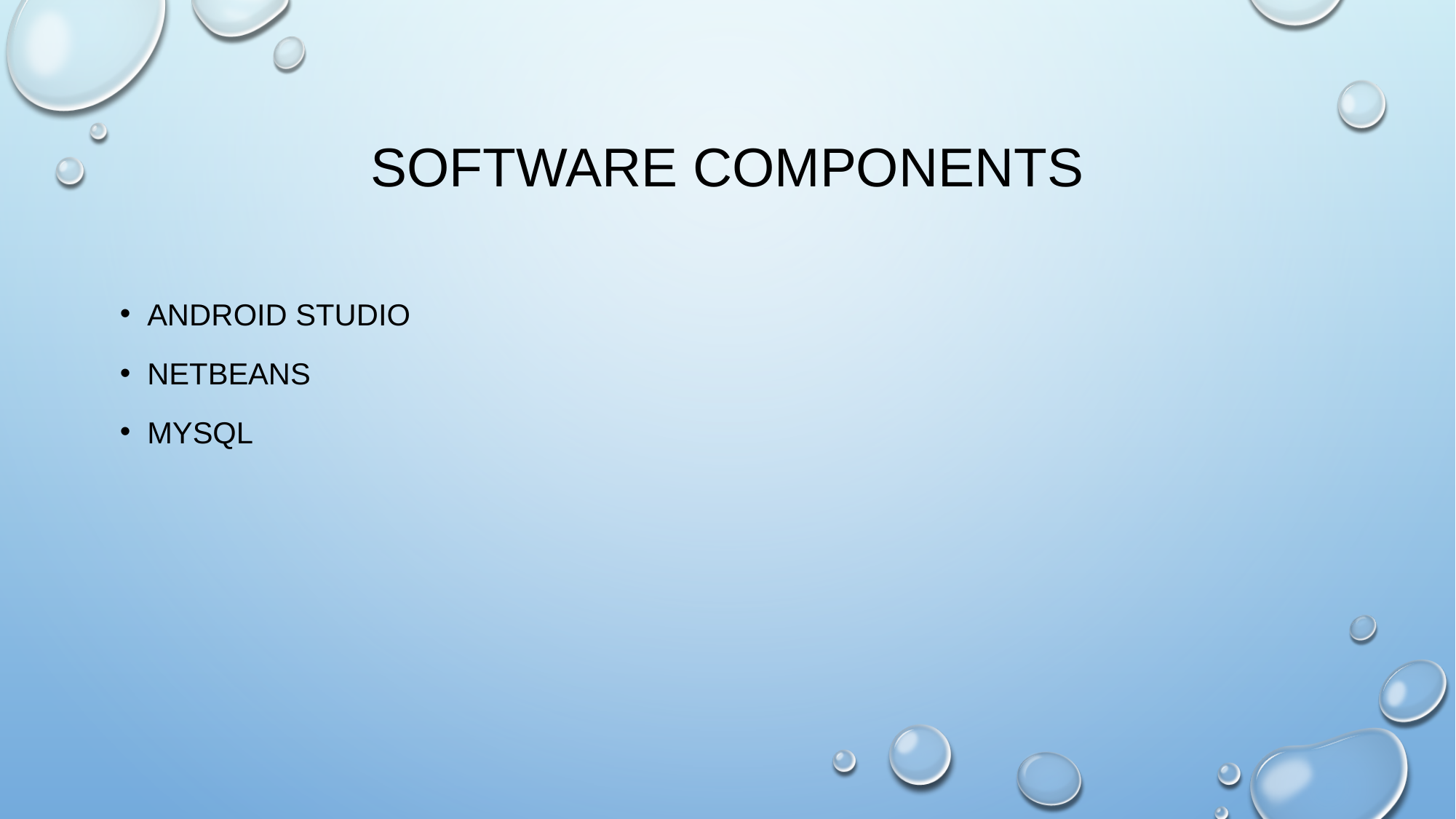

# Software components
Android studio
Netbeans
MySQL